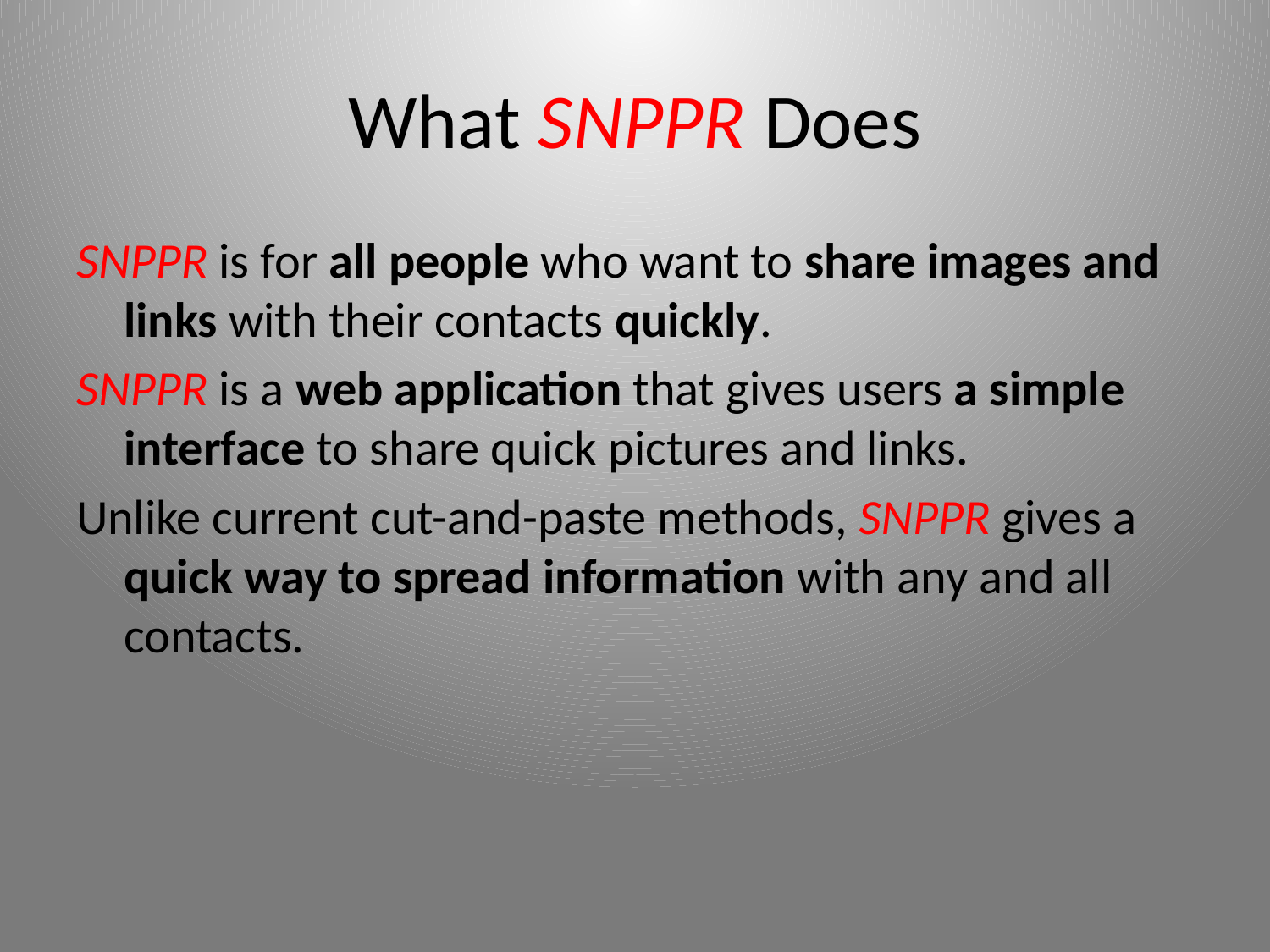

# What SNPPR Does
SNPPR is for all people who want to share images and links with their contacts quickly.
SNPPR is a web application that gives users a simple interface to share quick pictures and links.
Unlike current cut-and-paste methods, SNPPR gives a quick way to spread information with any and all contacts.